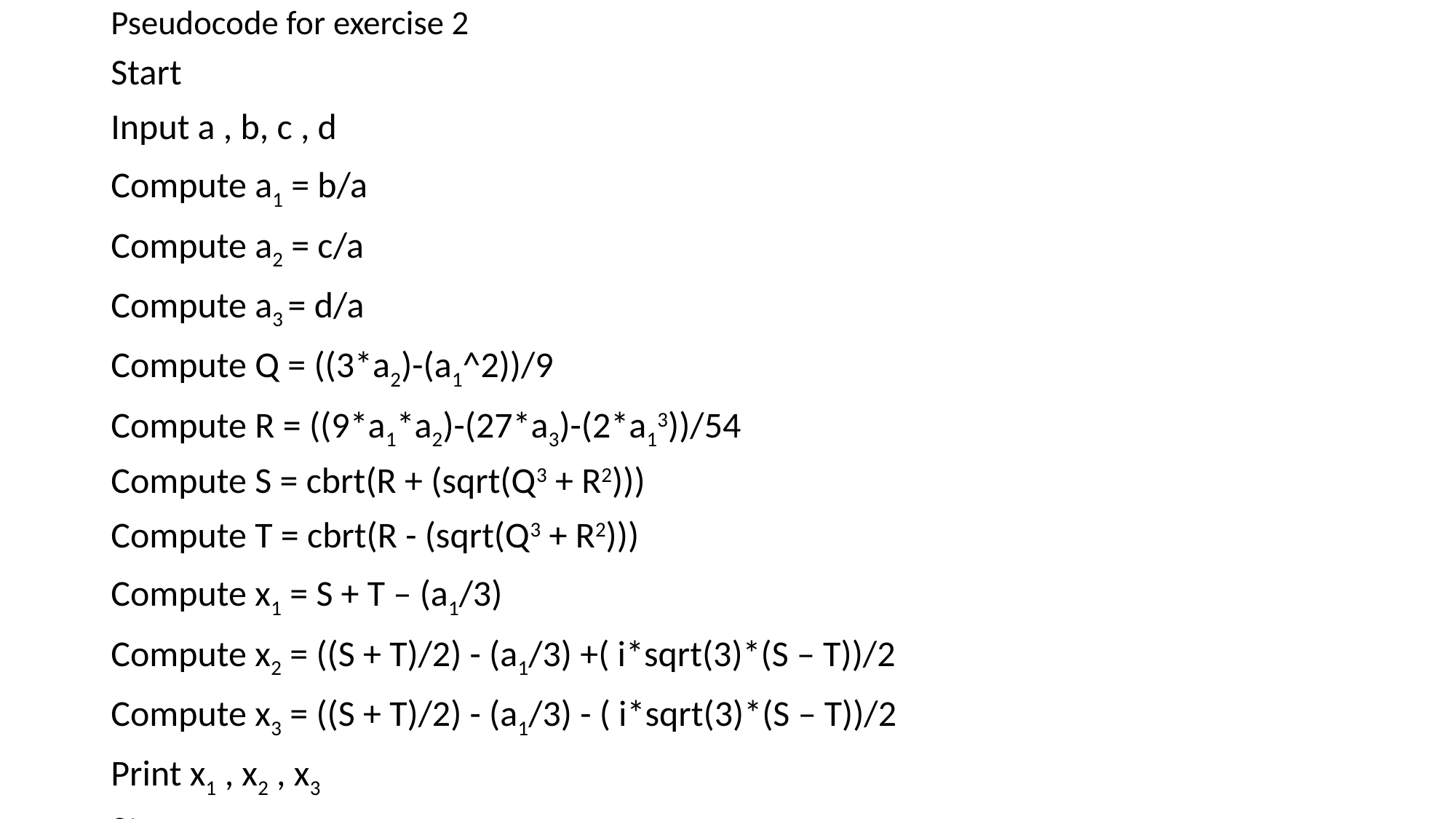

# Pseudocode for exercise 2
Start
Input a , b, c , d
Compute a1 = b/a
Compute a2 = c/a
Compute a3 = d/a
Compute Q = ((3*a2)-(a1^2))/9
Compute R = ((9*a1*a2)-(27*a3)-(2*a13))/54
Compute S = cbrt(R + (sqrt(Q3 + R2)))
Compute T = cbrt(R - (sqrt(Q3 + R2)))
Compute x1 = S + T – (a1/3)
Compute x2 = ((S + T)/2) - (a1/3) +( i*sqrt(3)*(S – T))/2
Compute x3 = ((S + T)/2) - (a1/3) - ( i*sqrt(3)*(S – T))/2
Print x1 , x2 , x3
Stop